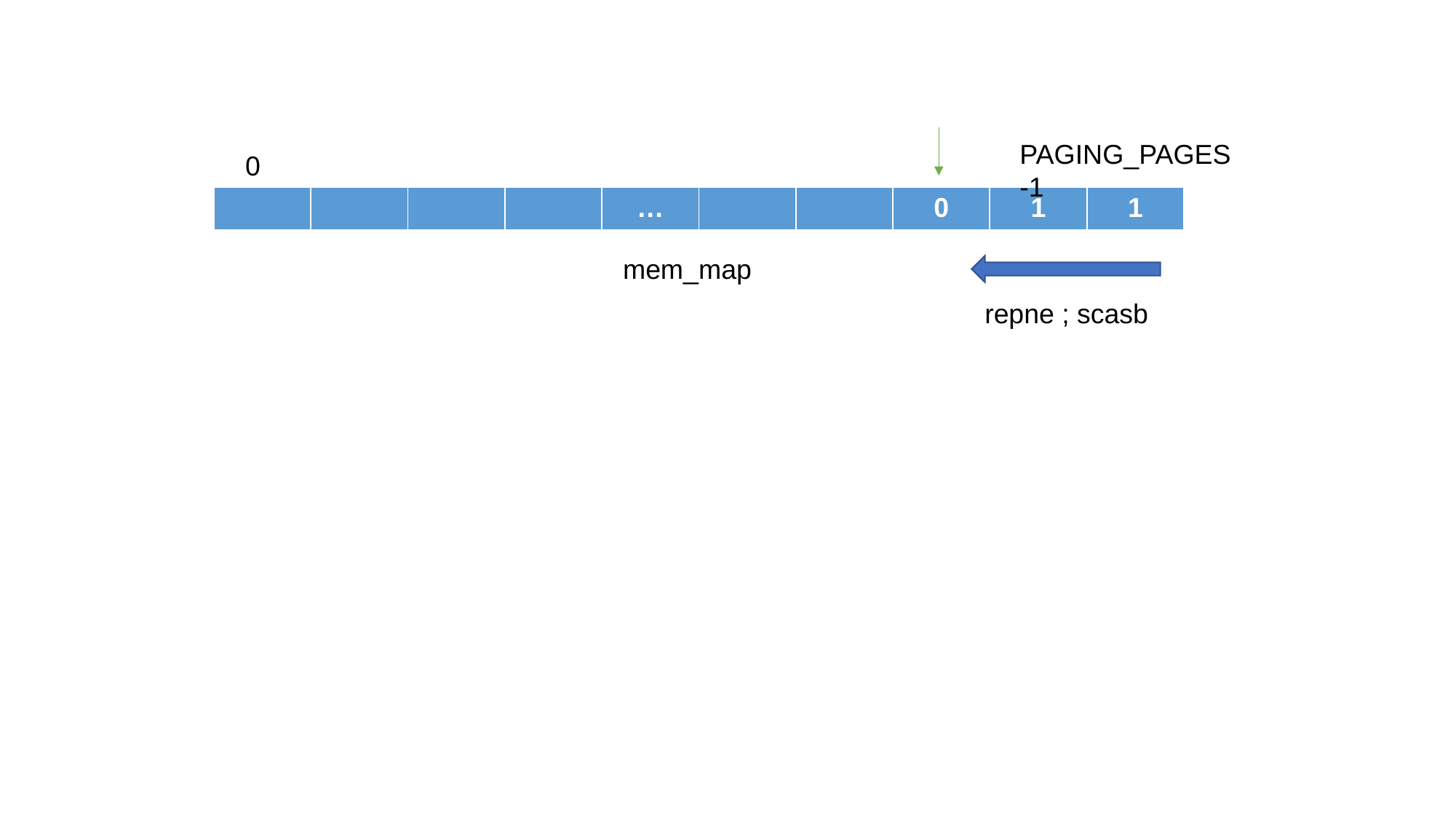

PAGING_PAGES-1
0
|  |  |  |  | … |  |  | 0 | 1 | 1 |
| --- | --- | --- | --- | --- | --- | --- | --- | --- | --- |
mem_map

repne ; scasb